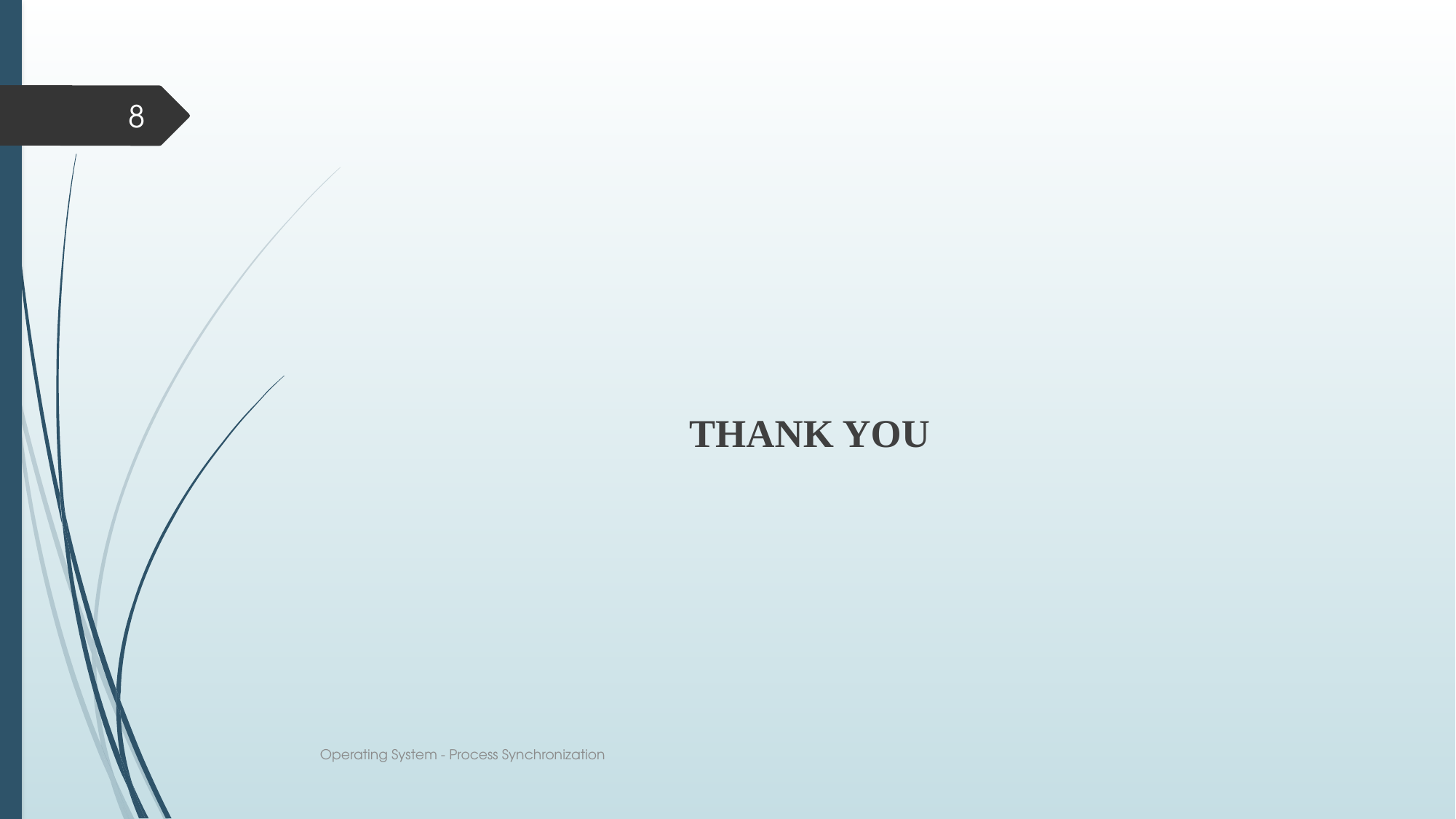

#
8

THANK YOU

Operating System - Process Synchronization